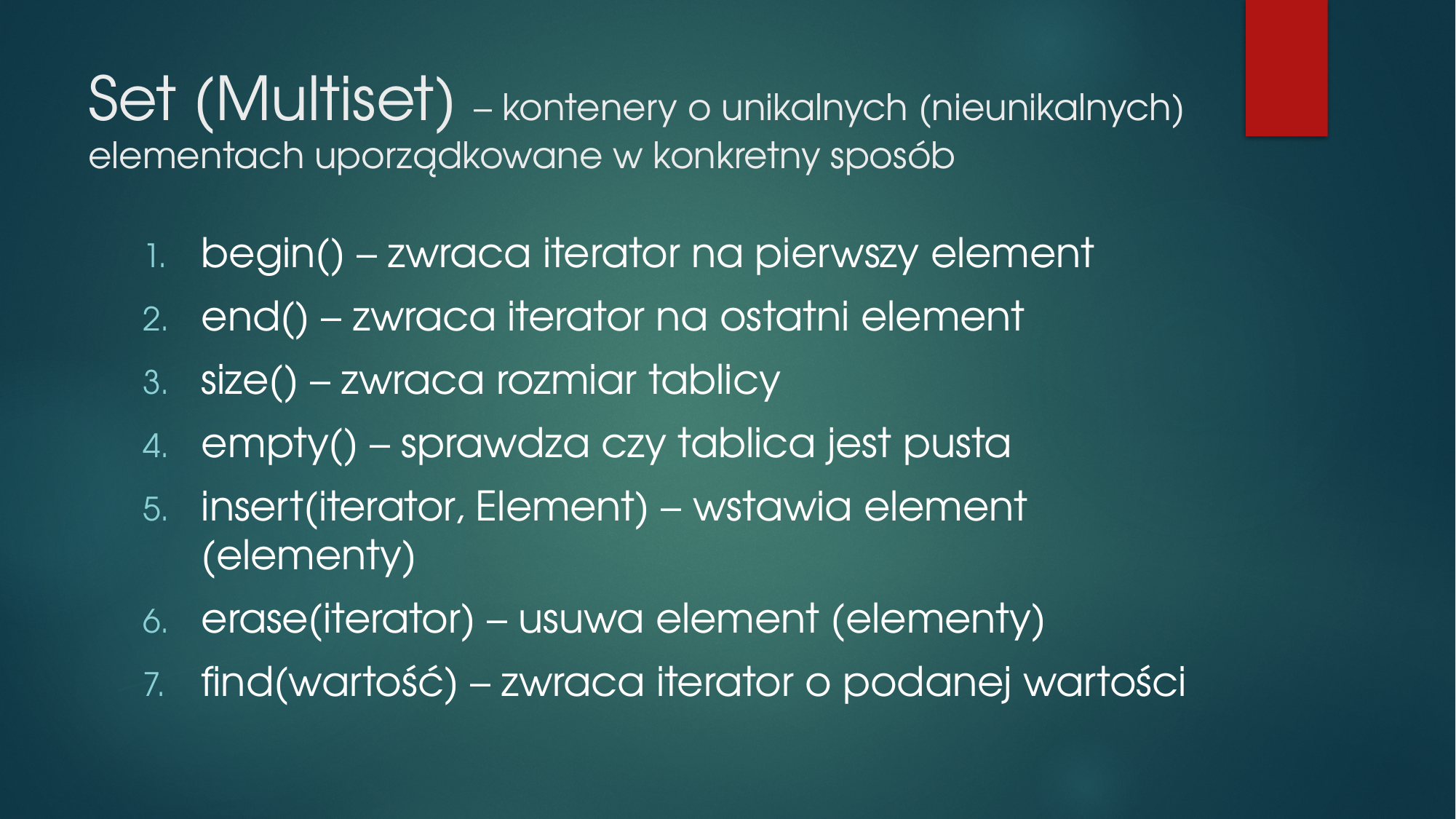

# Set (Multiset) – kontenery o unikalnych (nieunikalnych) elementach uporządkowane w konkretny sposób
begin() – zwraca iterator na pierwszy element
end() – zwraca iterator na ostatni element
size() – zwraca rozmiar tablicy
empty() – sprawdza czy tablica jest pusta
insert(iterator, Element) – wstawia element (elementy)
erase(iterator) – usuwa element (elementy)
find(wartość) – zwraca iterator o podanej wartości